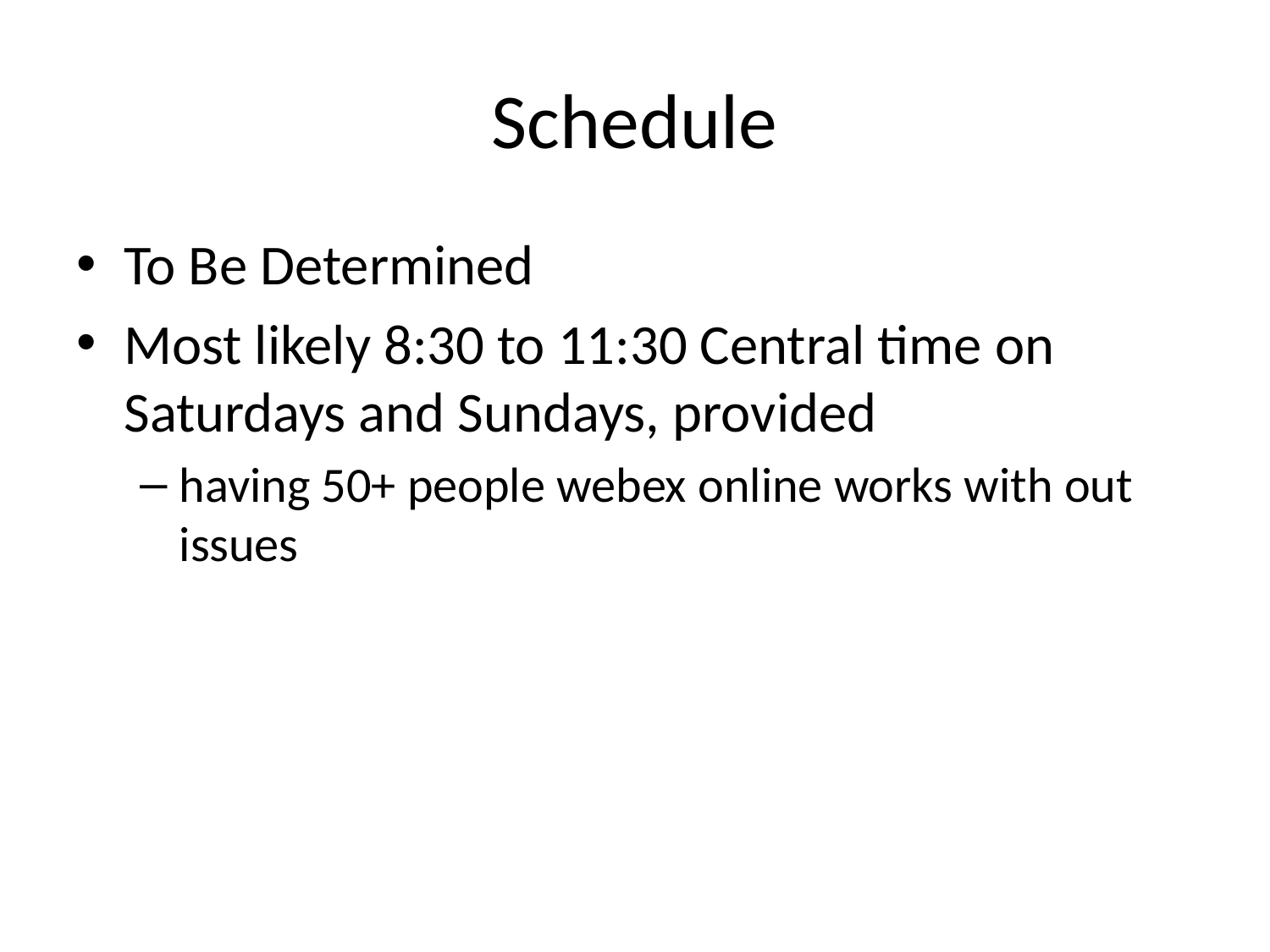

# Schedule
To Be Determined
Most likely 8:30 to 11:30 Central time on Saturdays and Sundays, provided
having 50+ people webex online works with out issues